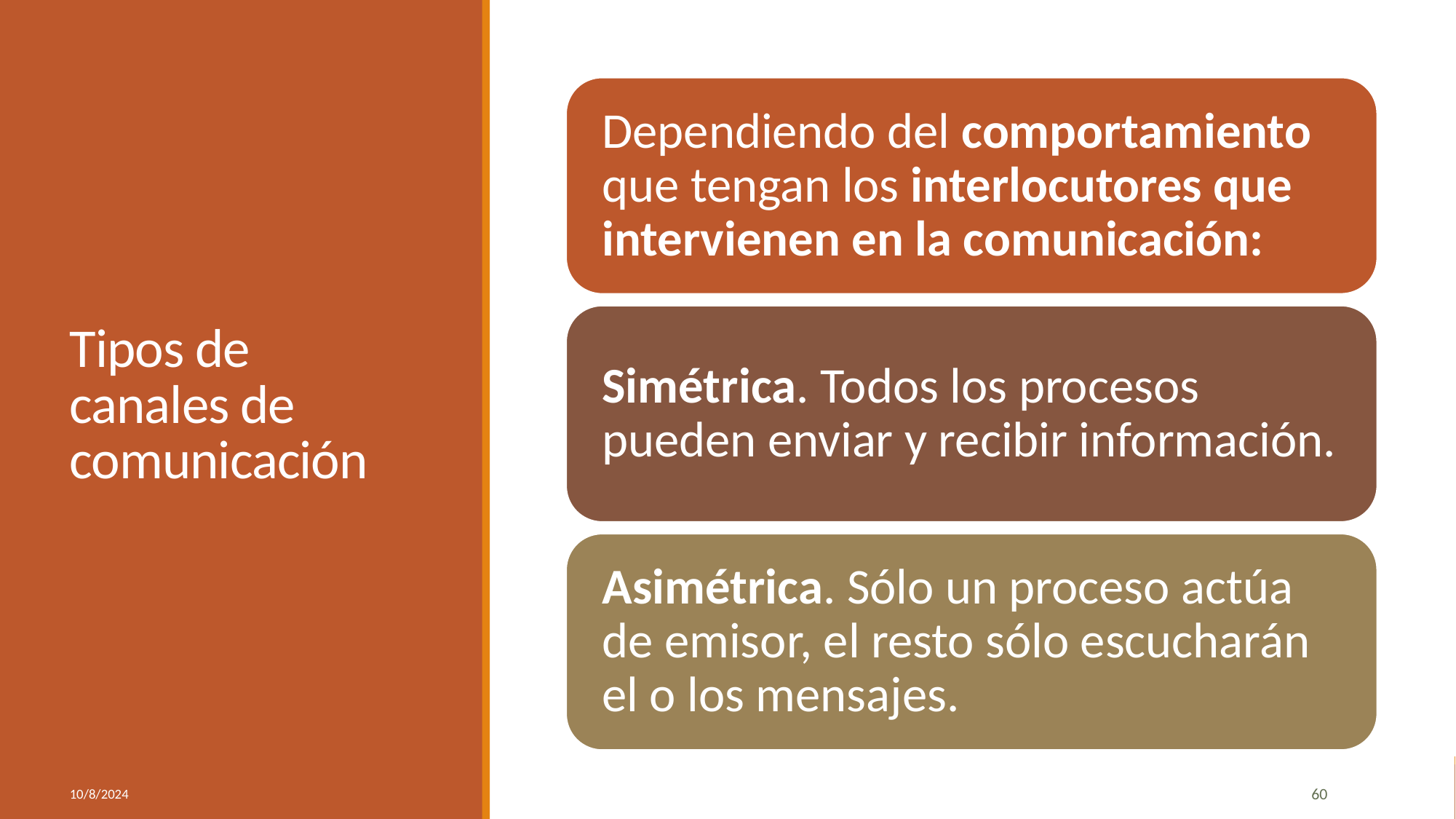

# Tipos de canales de comunicación
Dependiendo del comportamiento que tengan los interlocutores que intervienen en la comunicación:
Simétrica. Todos los procesos pueden enviar y recibir información.
Asimétrica. Sólo un proceso actúa de emisor, el resto sólo escucharán el o los mensajes.
10/8/2024

60